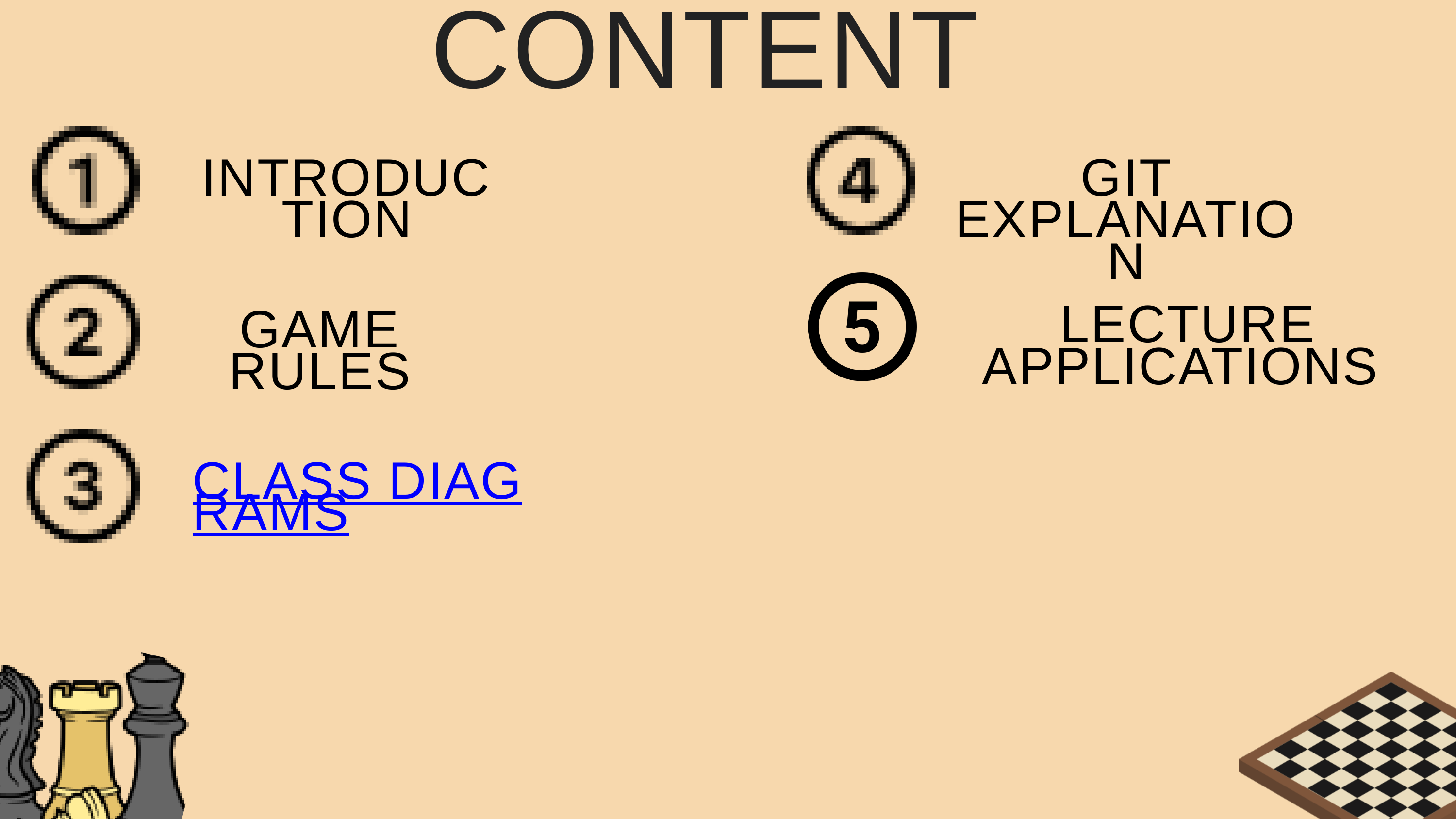

CONTENT

GIT EXPLANATION
INTRODUCTION

LECTURE APPLICATIONS
GAME RULES

CLASS DIAGRAMS